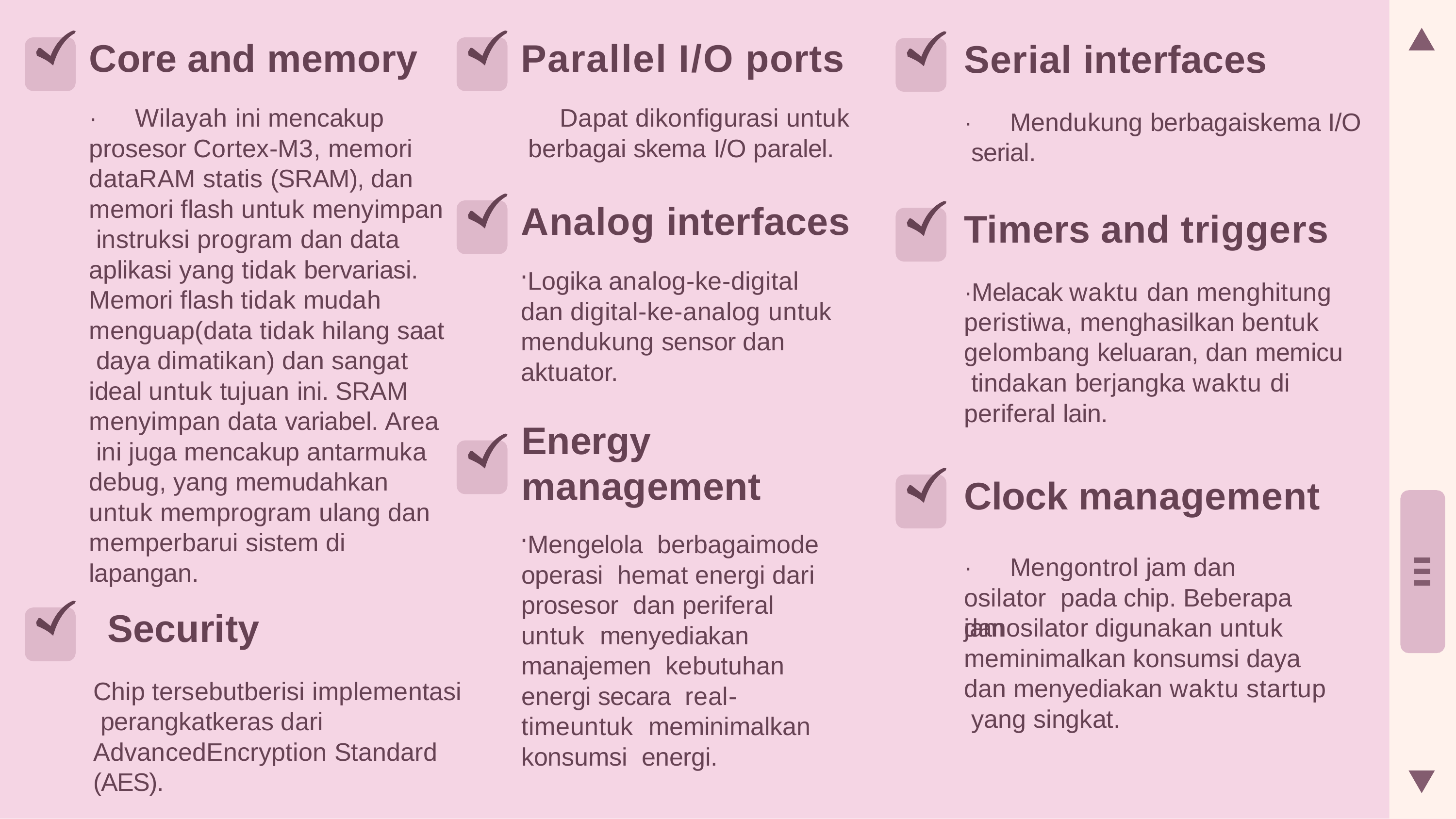

# Core and memory
Parallel I/O ports
Dapat dikonfigurasi untuk  berbagai skema I/O paralel.
Serial interfaces
·	Mendukung berbagaiskema I/O  serial.
·	Wilayah ini mencakup  prosesor Cortex-M3, memori  dataRAM statis (SRAM), dan  memori flash untuk menyimpan  instruksi program dan data  aplikasi yang tidak bervariasi.
Memori flash tidak mudah  menguap(data tidak hilang saat  daya dimatikan) dan sangat  ideal untuk tujuan ini. SRAM  menyimpan data variabel. Area  ini juga mencakup antarmuka  debug, yang memudahkan  untuk memprogram ulang dan  memperbarui sistem di  lapangan.
Security
Chip tersebutberisi implementasi  perangkatkeras dari  AdvancedEncryption Standard  (AES).

Analog interfaces
Logika analog-ke-digital  dan digital-ke-analog untuk  mendukung sensor dan  aktuator.
Energy  management
Mengelola  berbagaimode operasi  hemat energi dari prosesor  dan periferal untuk  menyediakan manajemen  kebutuhan energi secara  real-timeuntuk  meminimalkan konsumsi  energi.

Timers and triggers
·Melacak waktu dan menghitung  peristiwa, menghasilkan bentuk  gelombang keluaran, dan memicu  tindakan berjangka waktu di  periferal lain.

Clock management
·	Mengontrol jam dan osilator  pada chip. Beberapa jam

danosilator digunakan untuk  meminimalkan konsumsi daya  dan menyediakan waktu startup  yang singkat.